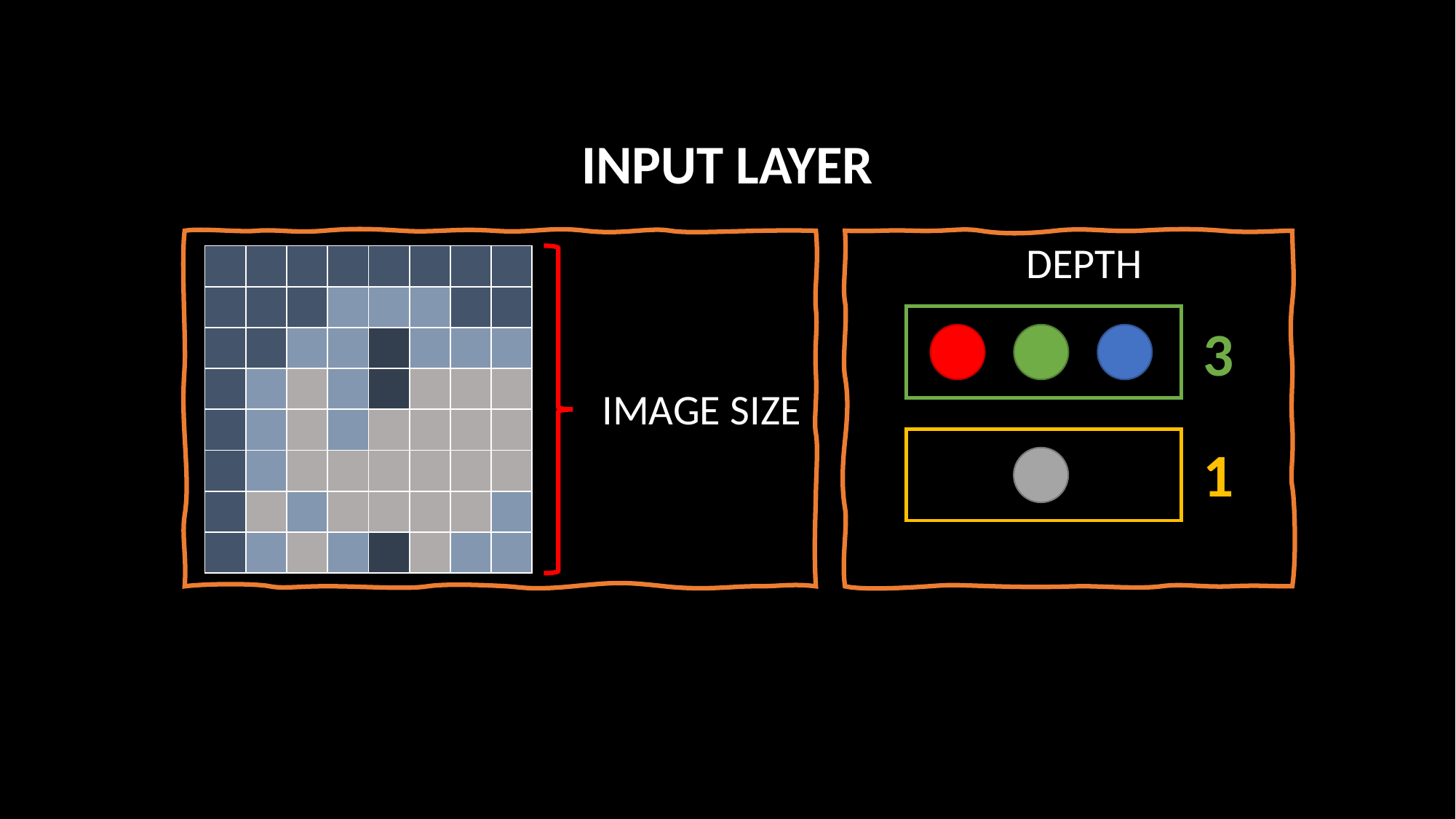

INPUT LAYER

DEPTH
|  |  |  |  |  |  |  |  |
| --- | --- | --- | --- | --- | --- | --- | --- |
|  |  |  |  |  |  |  |  |
|  |  |  |  |  |  |  |  |
|  |  |  |  |  |  |  |  |
|  |  |  |  |  |  |  |  |
|  |  |  |  |  |  |  |  |
|  |  |  |  |  |  |  |  |
|  |  |  |  |  |  |  |  |

3

IMAGE SIZE

1